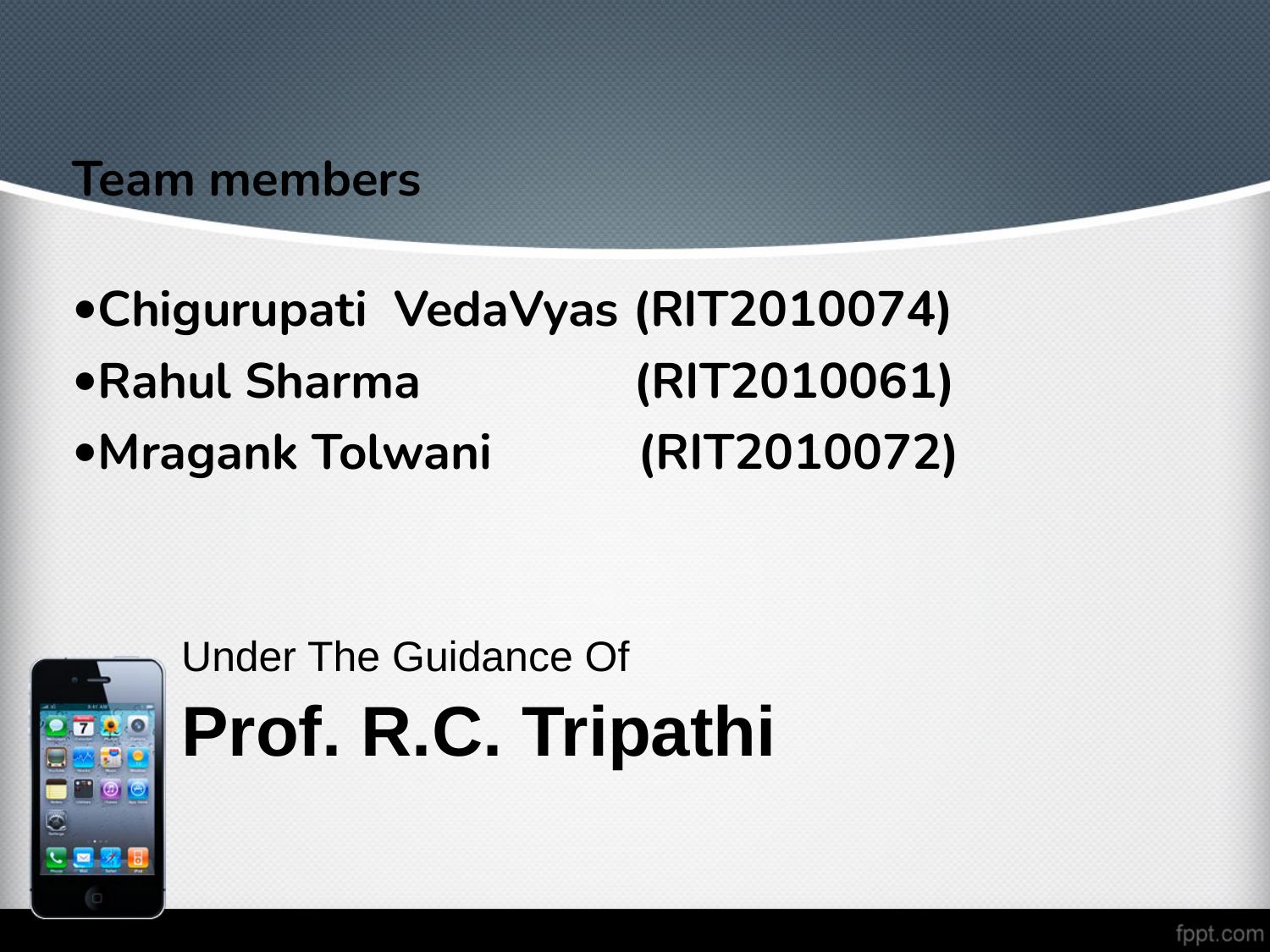

Team members

Chigurupati  VedaVyas (RIT2010074)
Rahul Sharma                (RIT2010061)
Mragank Tolwani           (RIT2010072)
Under The Guidance Of
Prof. R.C. Tripathi